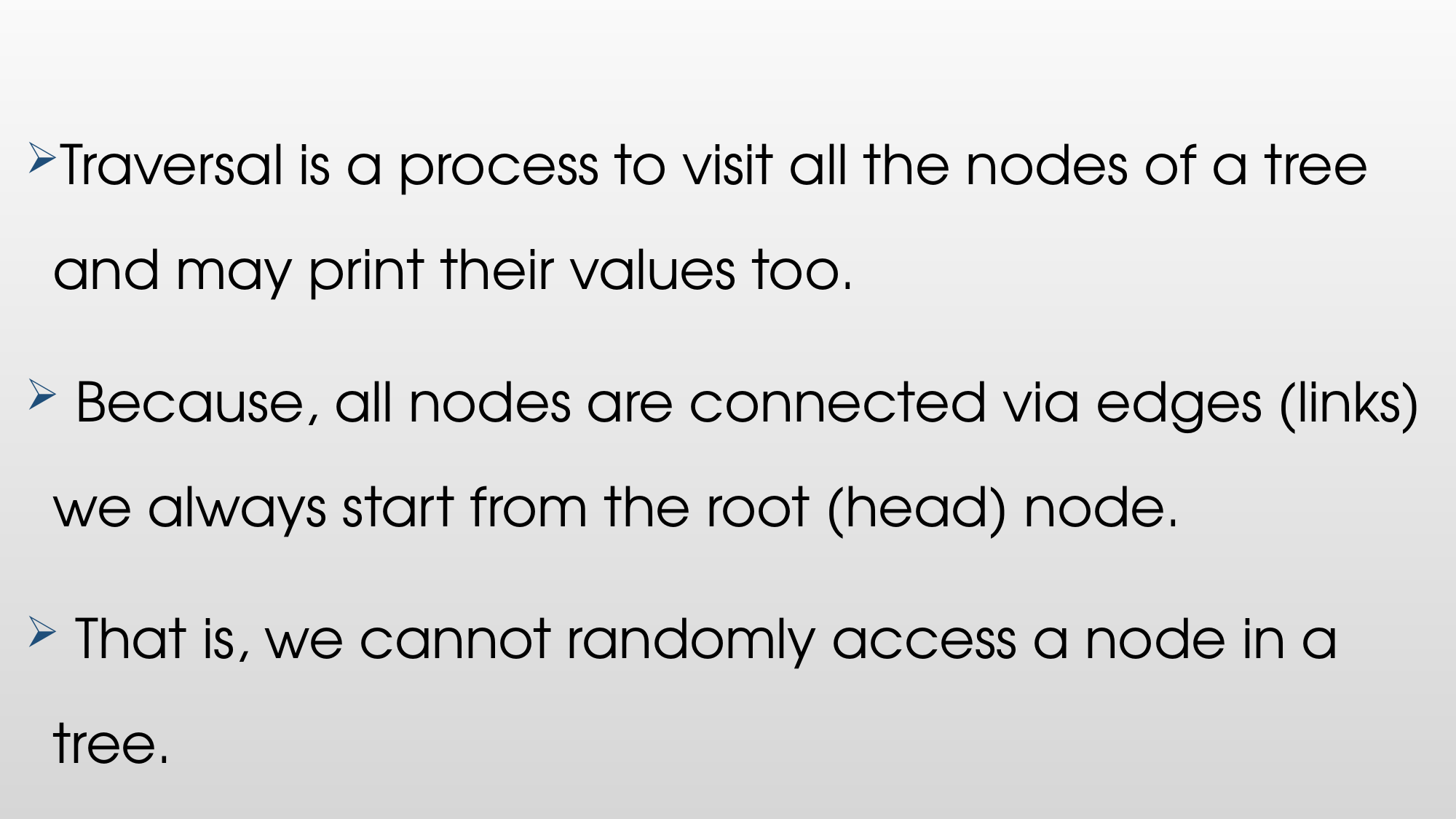

#
Traversal is a process to visit all the nodes of a tree and may print their values too.
 Because, all nodes are connected via edges (links) we always start from the root (head) node.
 That is, we cannot randomly access a node in a tree.